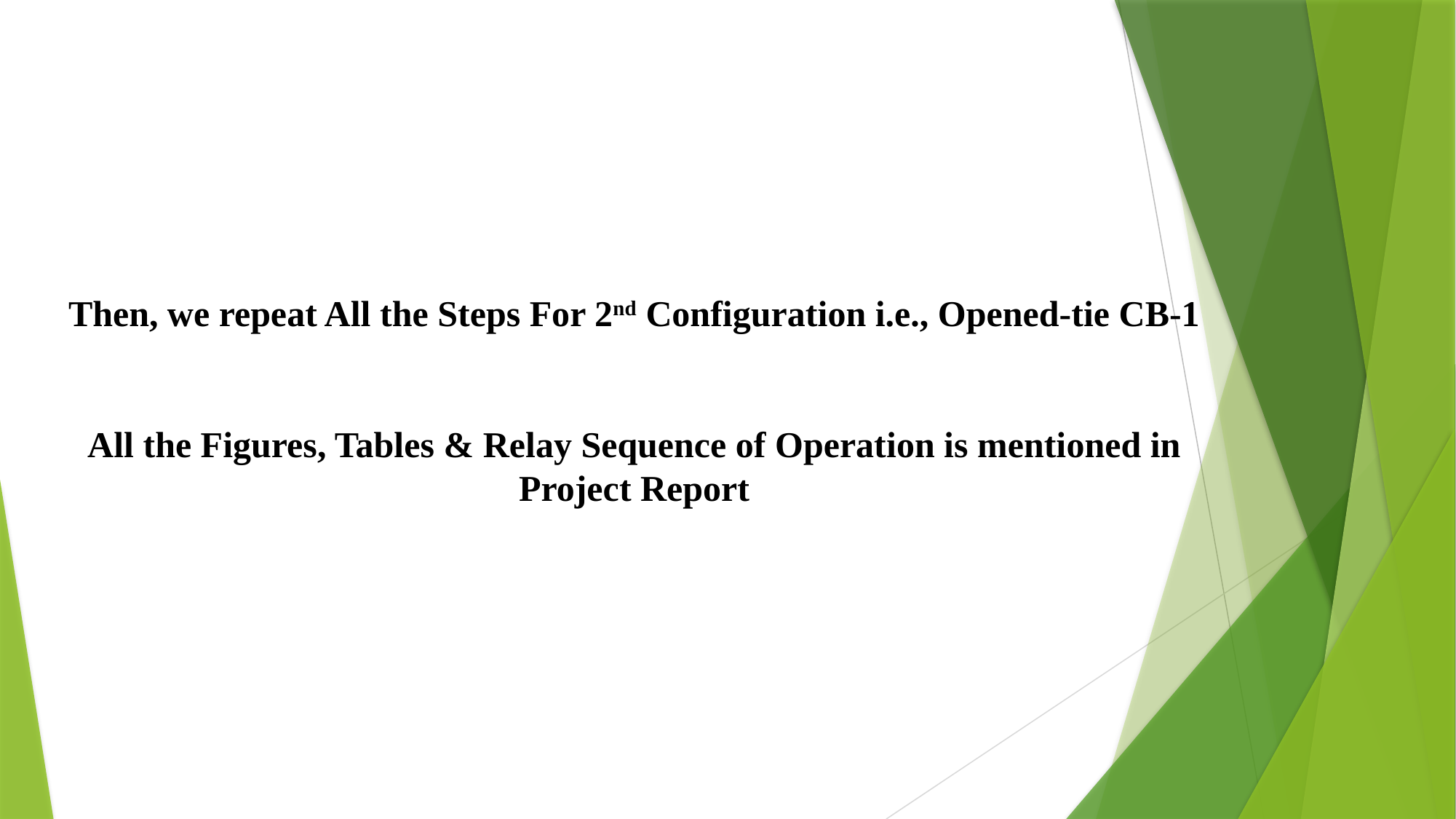

# Then, we repeat All the Steps For 2nd Configuration i.e., Opened-tie CB-1 All the Figures, Tables & Relay Sequence of Operation is mentioned in Project Report